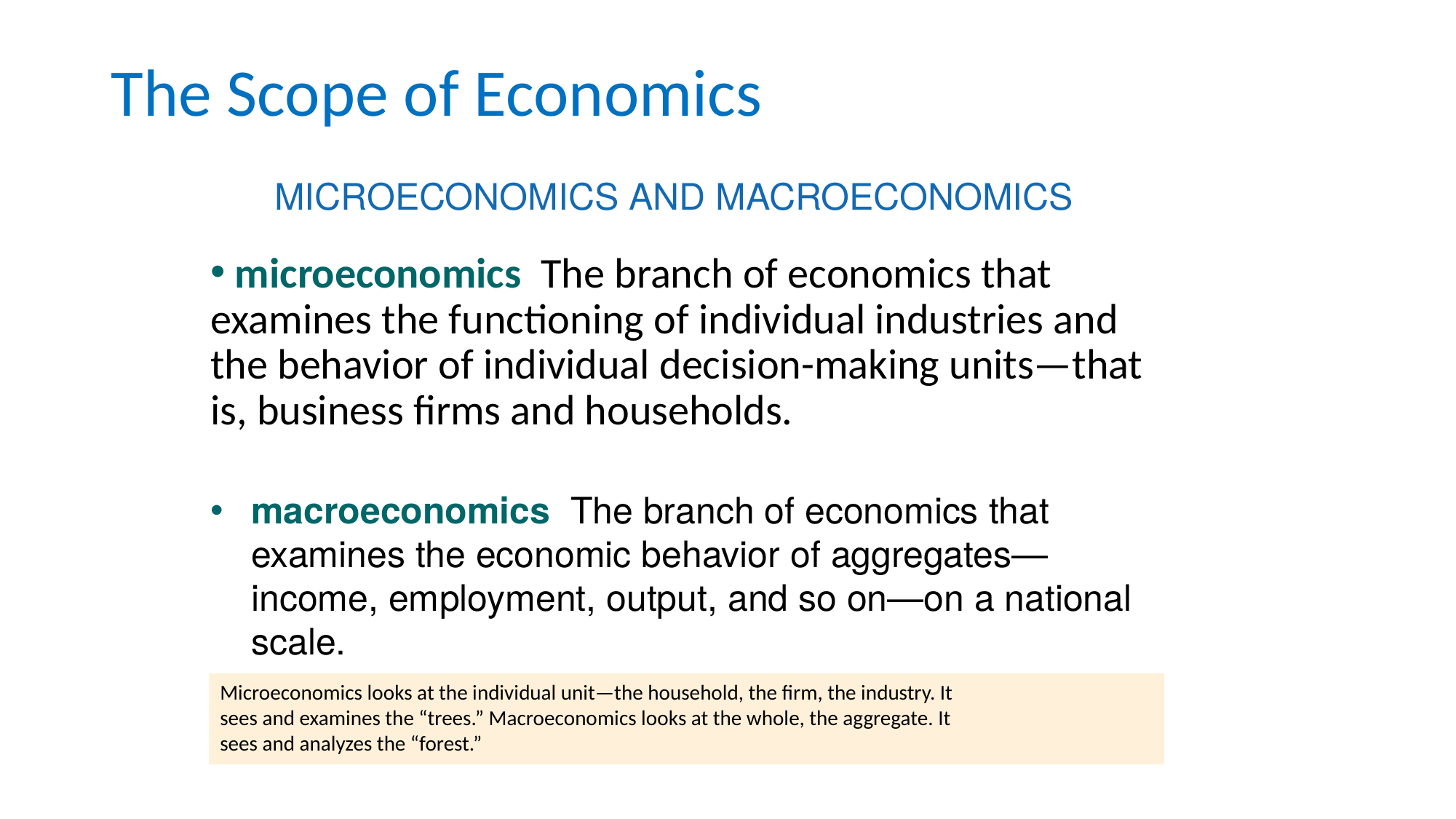

# The Scope of Economics
MICROECONOMICS AND MACROECONOMICS
 microeconomics  The branch of economics that examines the functioning of individual industries and the behavior of individual decision-making units—that is, business firms and households.
macroeconomics  The branch of economics that examines the economic behavior of aggregates—income, employment, output, and so on—on a national scale.
Microeconomics looks at the individual unit—the household, the firm, the industry. It
sees and examines the “trees.” Macroeconomics looks at the whole, the aggregate. It
sees and analyzes the “forest.”